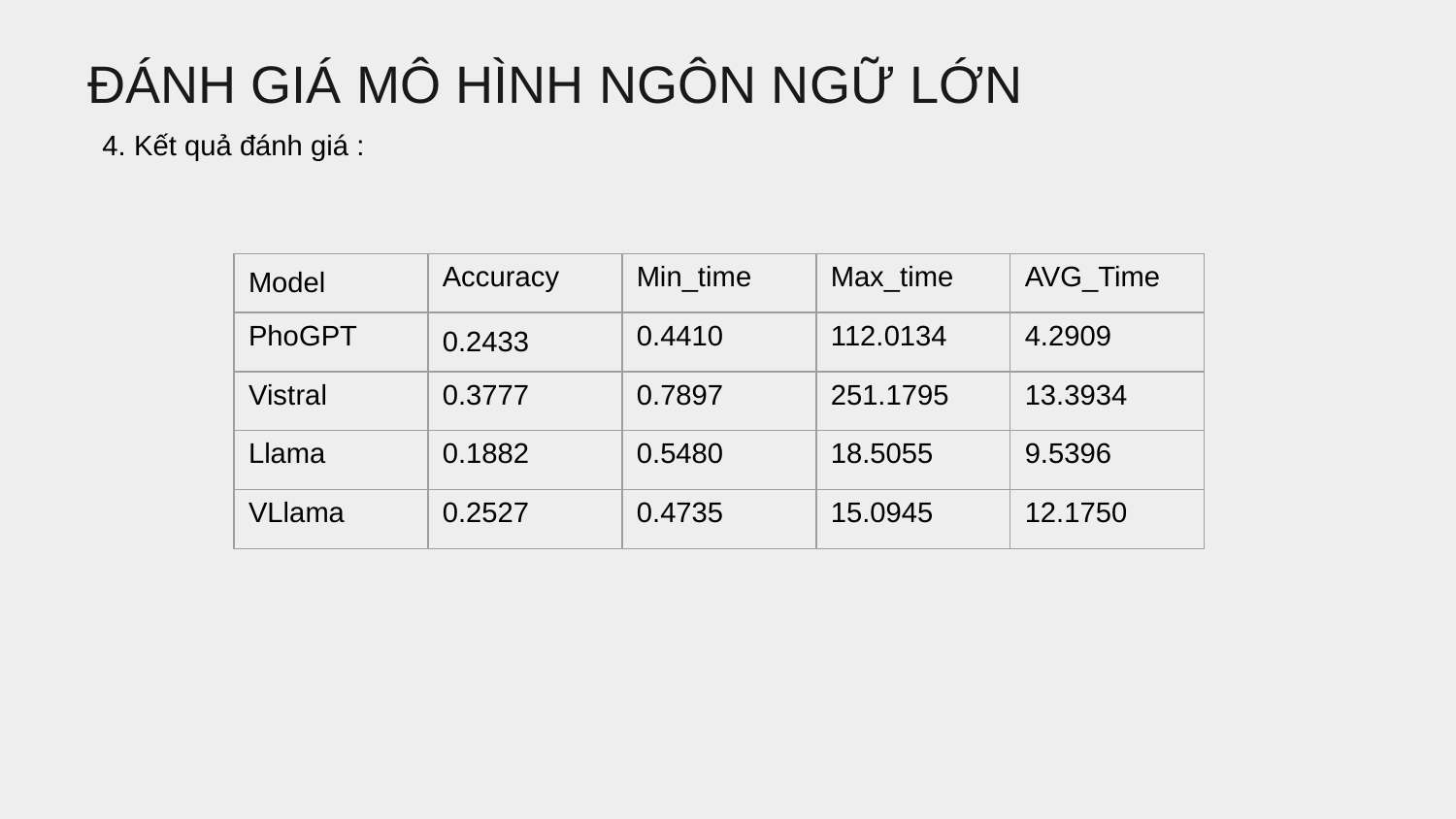

ĐÁNH GIÁ MÔ HÌNH NGÔN NGỮ LỚN
4. Kết quả đánh giá :

| Model | Accuracy | Min\_time | Max\_time | AVG\_Time |
| --- | --- | --- | --- | --- |
| PhoGPT | 0.2433 | 0.4410 | 112.0134 | 4.2909 |
| Vistral | 0.3777 | 0.7897 | 251.1795 | 13.3934 |
| Llama | 0.1882 | 0.5480 | 18.5055 | 9.5396 |
| VLlama | 0.2527 | 0.4735 | 15.0945 | 12.1750 |